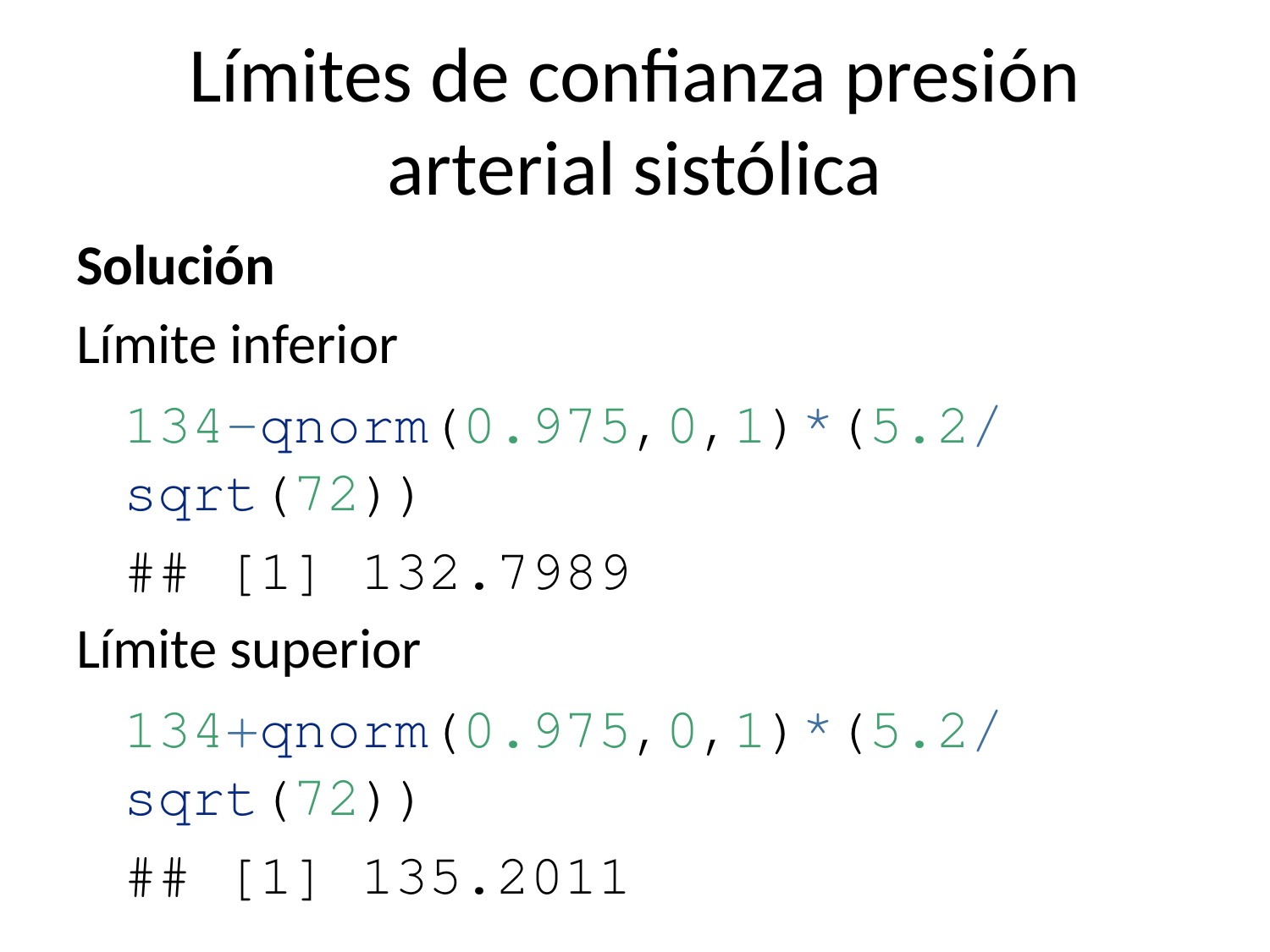

# Límites de confianza presión arterial sistólica
Solución
Límite inferior
134-qnorm(0.975,0,1)*(5.2/sqrt(72))
## [1] 132.7989
Límite superior
134+qnorm(0.975,0,1)*(5.2/sqrt(72))
## [1] 135.2011